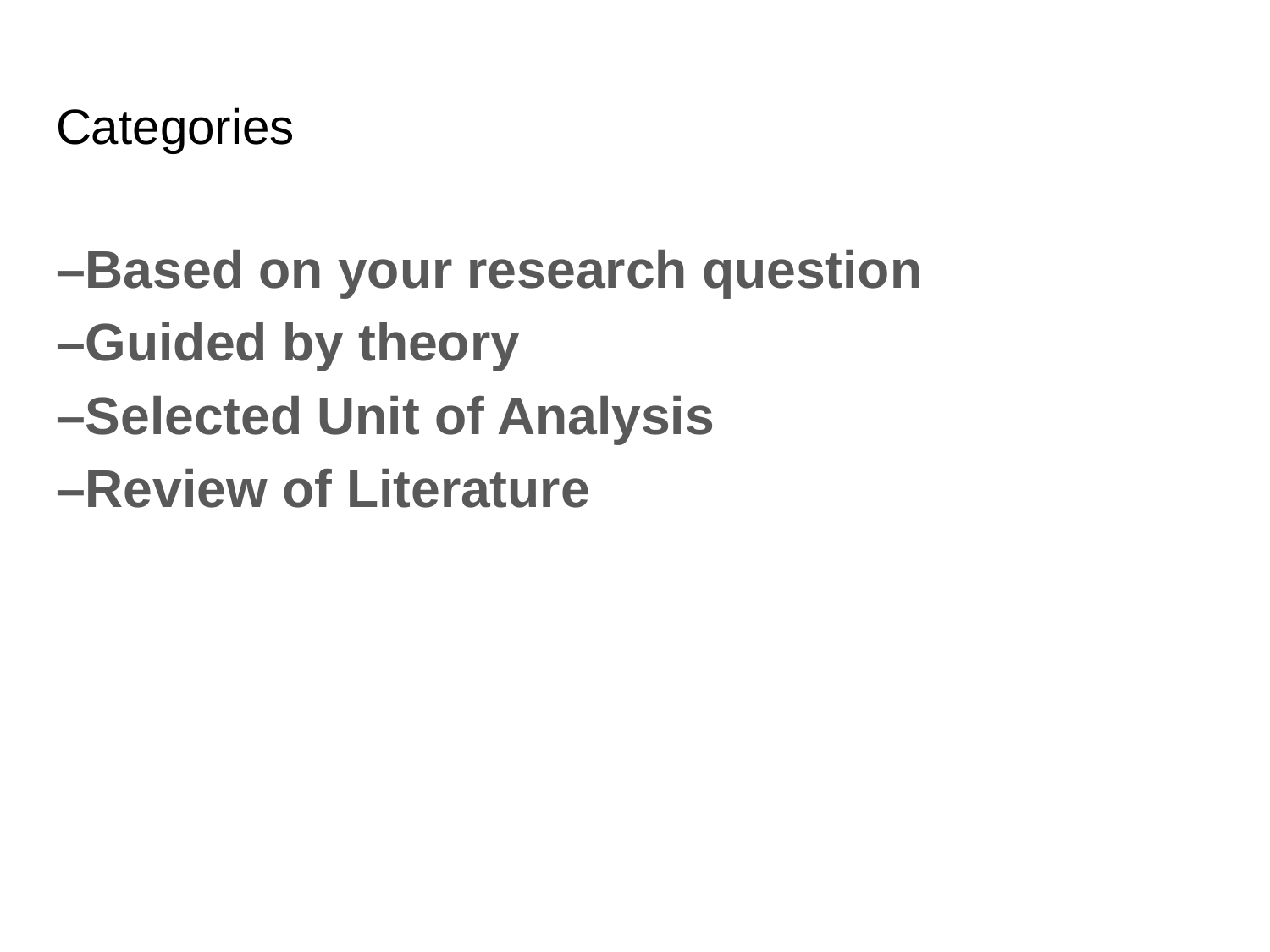

# Categories
–Based on your research question
–Guided by theory
–Selected Unit of Analysis
–Review of Literature